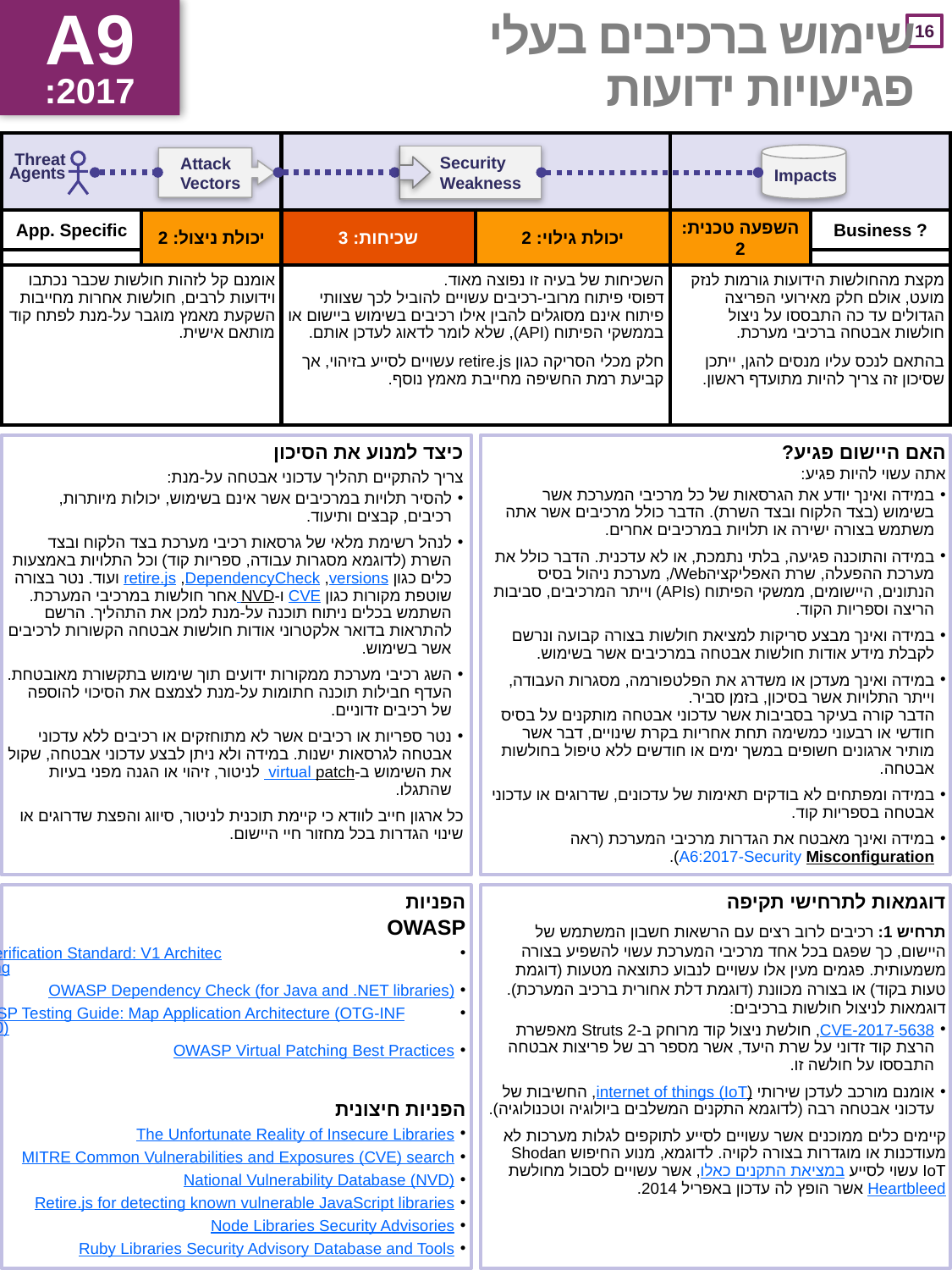

A9
:2017
# שימוש ברכיבים בעלי פגיעויות ידועות
|  |  |  |  |  |  |
| --- | --- | --- | --- | --- | --- |
|  | יכולת ניצול: 2 | שכיחות: 3 | יכולת גילוי: 2 | השפעה טכנית: 2 |  |
| אומנם קל לזהות חולשות שכבר נכתבו וידועות לרבים, חולשות אחרות מחייבות השקעת מאמץ מוגבר על-מנת לפתח קוד מותאם אישית. |  | השכיחות של בעיה זו נפוצה מאוד. דפוסי פיתוח מרובי-רכיבים עשויים להוביל לכך שצוותי פיתוח אינם מסוגלים להבין אילו רכיבים בשימוש ביישום או בממשקי הפיתוח (API), שלא לומר לדאוג לעדכן אותם. חלק מכלי הסריקה כגון retire.js עשויים לסייע בזיהוי, אך קביעת רמת החשיפה מחייבת מאמץ נוסף. |  | מקצת מהחולשות הידועות גורמות לנזק מועט, אולם חלק מאירועי הפריצה הגדולים עד כה התבססו על ניצול חולשות אבטחה ברכיבי מערכת. בהתאם לנכס עליו מנסים להגן, ייתכן שסיכון זה צריך להיות מתועדף ראשון. |  |
כיצד למנוע את הסיכון
צריך להתקיים תהליך עדכוני אבטחה על-מנת:
להסיר תלויות במרכיבים אשר אינם בשימוש, יכולות מיותרות, רכיבים, קבצים ותיעוד.
לנהל רשימת מלאי של גרסאות רכיבי מערכת בצד הלקוח ובצד השרת (לדוגמא מסגרות עבודה, ספריות קוד) וכל התלויות באמצעות כלים כגון versions, DependencyCheck, retire.js ועוד. נטר בצורה שוטפת מקורות כגון CVE ו- NVDאחר חולשות במרכיבי המערכת. השתמש בכלים ניתוח תוכנה על-מנת למכן את התהליך. הרשם להתראות בדואר אלקטרוני אודות חולשות אבטחה הקשורות לרכיבים אשר בשימוש.
השג רכיבי מערכת ממקורות ידועים תוך שימוש בתקשורת מאובטחת. העדף חבילות תוכנה חתומות על-מנת לצמצם את הסיכוי להוספה של רכיבים זדוניים.
נטר ספריות או רכיבים אשר לא מתוחזקים או רכיבים ללא עדכוני אבטחה לגרסאות ישנות. במידה ולא ניתן לבצע עדכוני אבטחה, שקול את השימוש ב- virtual patch לניטור, זיהוי או הגנה מפני בעיות שהתגלו.
כל ארגון חייב לוודא כי קיימת תוכנית לניטור, סיווג והפצת שדרוגים או שינוי הגדרות בכל מחזור חיי היישום.
האם היישום פגיע?
אתה עשוי להיות פגיע:
במידה ואינך יודע את הגרסאות של כל מרכיבי המערכת אשר בשימוש (בצד הלקוח ובצד השרת). הדבר כולל מרכיבים אשר אתה משתמש בצורה ישירה או תלויות במרכיבים אחרים.
במידה והתוכנה פגיעה, בלתי נתמכת, או לא עדכנית. הדבר כולל את מערכת ההפעלה, שרת האפליקציהWeb/, מערכת ניהול בסיס הנתונים, היישומים, ממשקי הפיתוח (APIs) וייתר המרכיבים, סביבות הריצה וספריות הקוד.
במידה ואינך מבצע סריקות למציאת חולשות בצורה קבועה ונרשם לקבלת מידע אודות חולשות אבטחה במרכיבים אשר בשימוש.
במידה ואינך מעדכן או משדרג את הפלטפורמה, מסגרות העבודה, וייתר התלויות אשר בסיכון, בזמן סביר.
הדבר קורה בעיקר בסביבות אשר עדכוני אבטחה מותקנים על בסיס חודשי או רבעוני כמשימה תחת אחריות בקרת שינויים, דבר אשר מותיר ארגונים חשופים במשך ימים או חודשים ללא טיפול בחולשות אבטחה.
במידה ומפתחים לא בודקים תאימות של עדכונים, שדרוגים או עדכוני אבטחה בספריות קוד.
במידה ואינך מאבטח את הגדרות מרכיבי המערכת (ראה A6:2017-Security Misconfiguration).
דוגמאות לתרחישי תקיפה
תרחיש 1: רכיבים לרוב רצים עם הרשאות חשבון המשתמש של היישום, כך שפגם בכל אחד מרכיבי המערכת עשוי להשפיע בצורה משמעותית. פגמים מעין אלו עשויים לנבוע כתוצאה מטעות (דוגמת טעות בקוד) או בצורה מכוונת (דוגמת דלת אחורית ברכיב המערכת). דוגמאות לניצול חולשות ברכיבים:
CVE-2017-5638, חולשת ניצול קוד מרוחק ב-Struts 2 מאפשרת הרצת קוד זדוני על שרת היעד, אשר מספר רב של פריצות אבטחה התבססו על חולשה זו.
אומנם מורכב לעדכן שירותי internet of things (IoT), החשיבות של עדכוני אבטחה רבה (לדוגמא התקנים המשלבים ביולוגיה וטכנולוגיה).
קיימים כלים ממוכנים אשר עשויים לסייע לתוקפים לגלות מערכות לא מעודכנות או מוגדרות בצורה לקויה. לדוגמא, מנוע החיפוש Shodan IoT עשוי לסייע במציאת התקנים כאלו, אשר עשויים לסבול מחולשת Heartbleed אשר הופץ לה עדכון באפריל 2014.
הפניות
OWASP
OWASP Application Security Verification Standard: V1 Architecture, design and threat modelling
OWASP Dependency Check (for Java and .NET libraries)
OWASP Testing Guide: Map Application Architecture (OTG-INFO-010)
OWASP Virtual Patching Best Practices

הפניות חיצונית
The Unfortunate Reality of Insecure Libraries
MITRE Common Vulnerabilities and Exposures (CVE) search
National Vulnerability Database (NVD)
Retire.js for detecting known vulnerable JavaScript libraries
Node Libraries Security Advisories
Ruby Libraries Security Advisory Database and Tools